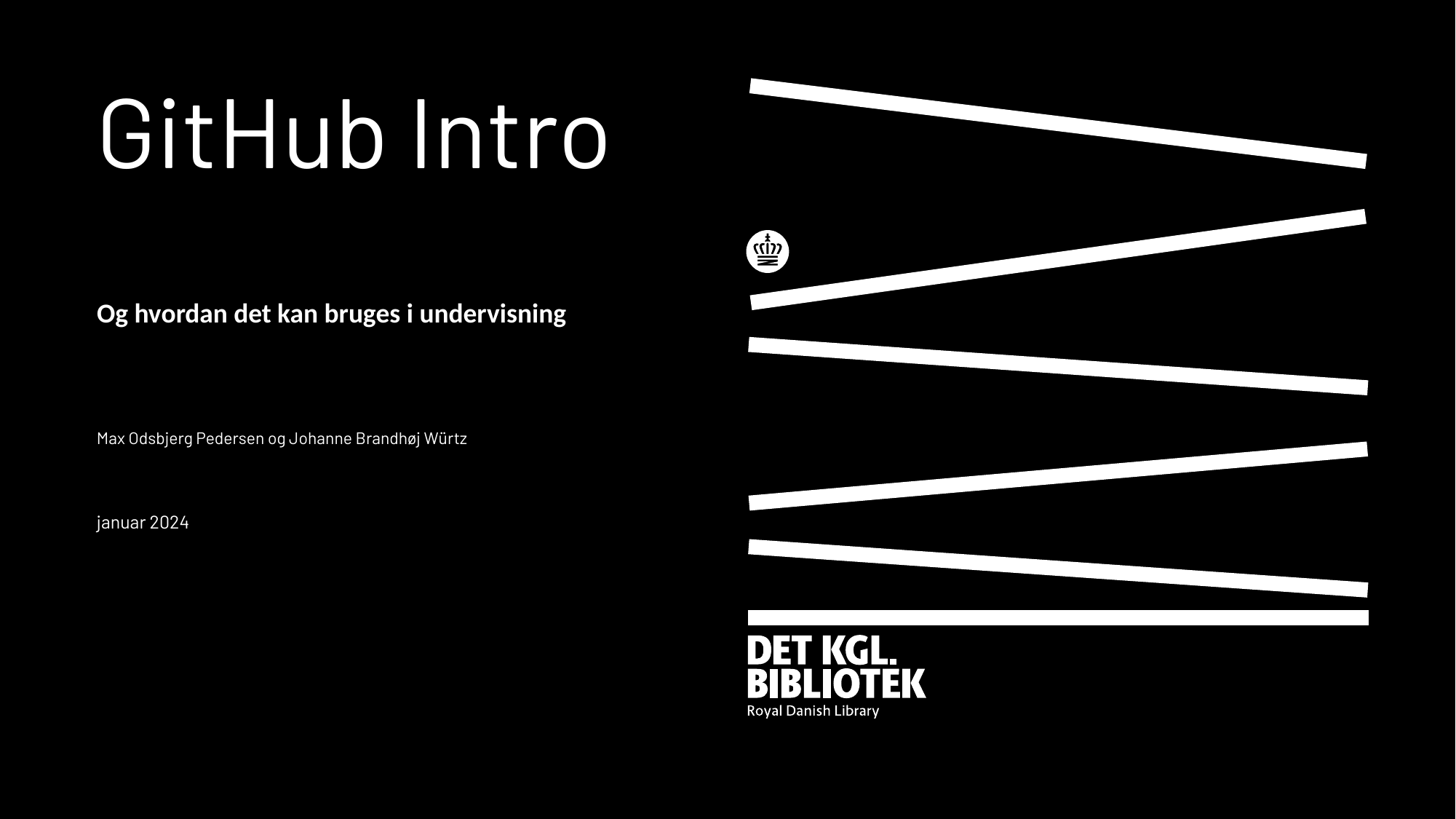

# GitHub Intro
Og hvordan det kan bruges i undervisning
Max Odsbjerg Pedersen og Johanne Brandhøj Würtz

januar 2024